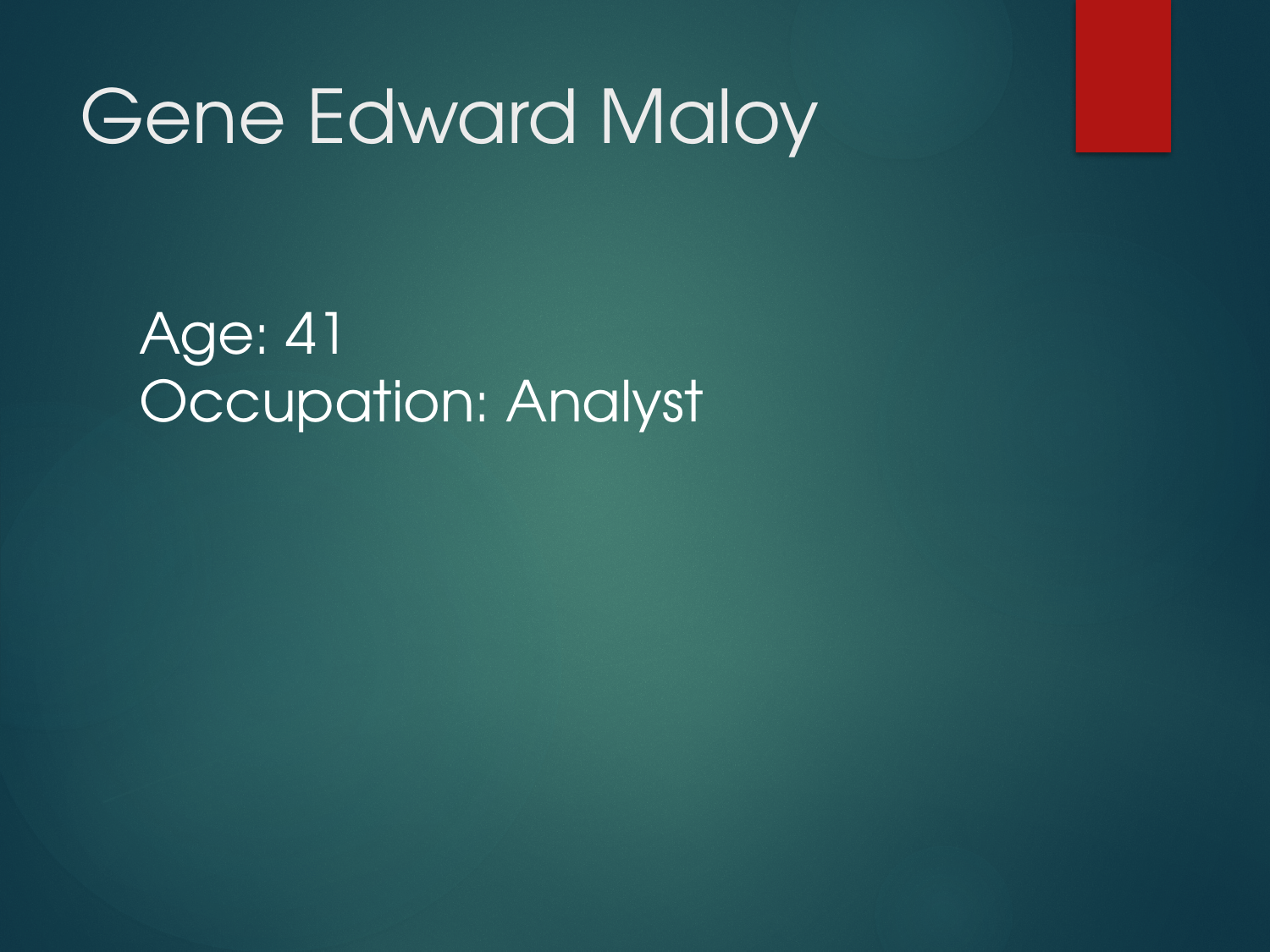

# Gene Edward Maloy

Age: 41
Occupation: Analyst